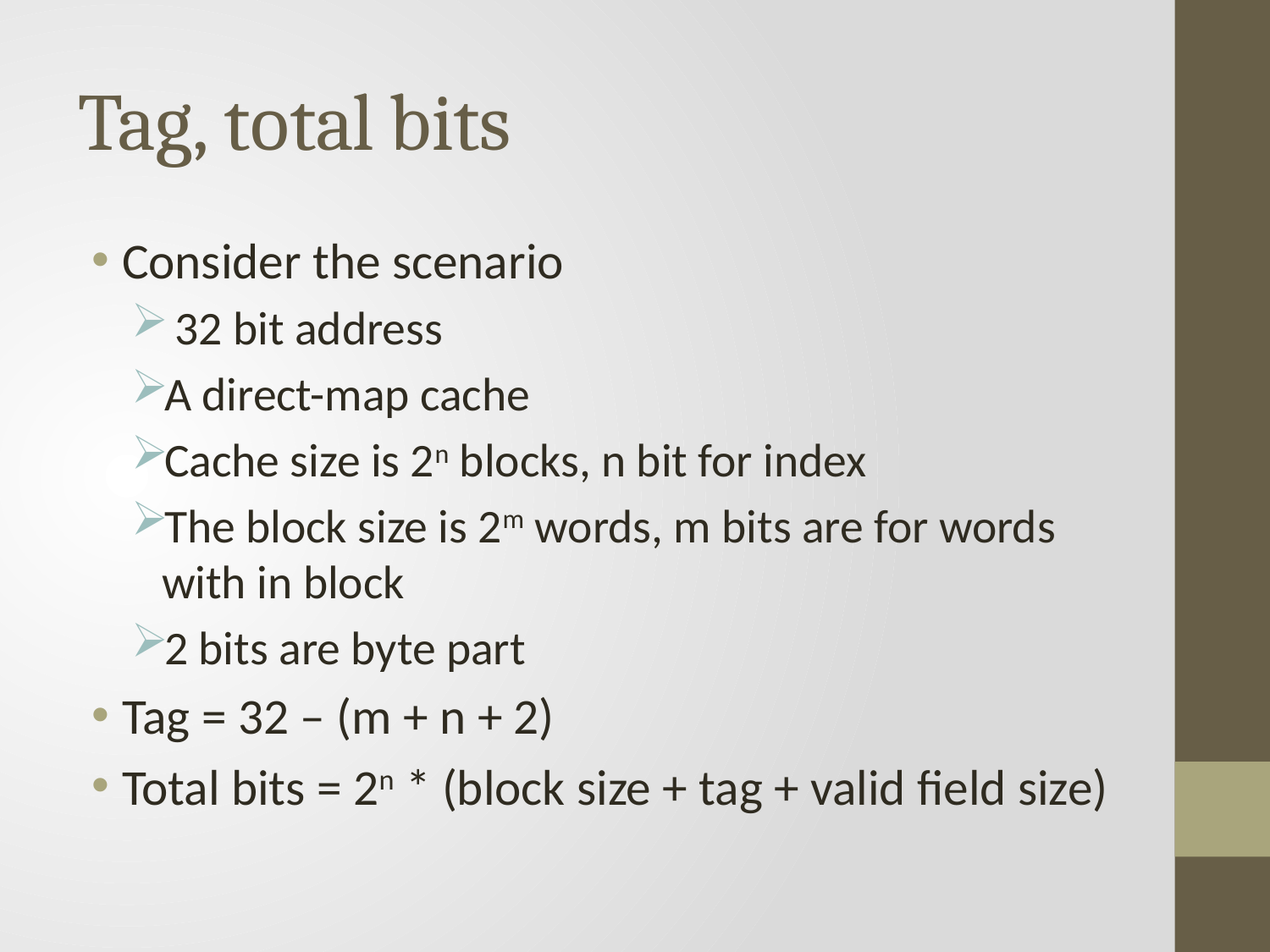

# Tag, total bits
Consider the scenario
 32 bit address
A direct-map cache
Cache size is 2n blocks, n bit for index
The block size is 2m words, m bits are for words with in block
2 bits are byte part
Tag = 32 – (m + n + 2)
Total bits = 2n * (block size + tag + valid field size)